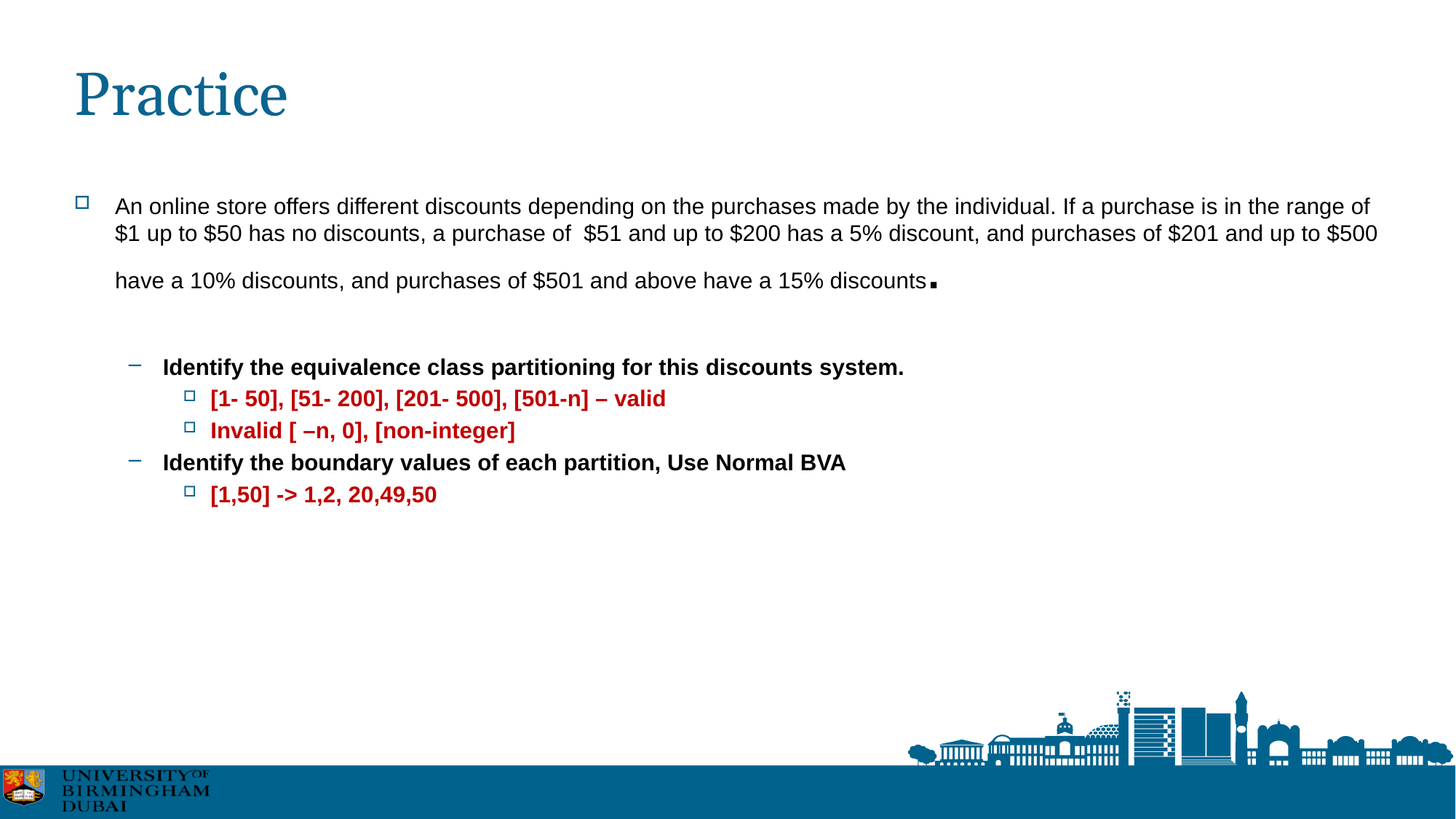

# Practice
An online store offers different discounts depending on the purchases made by the individual. If a purchase is in the range of $1 up to $50 has no discounts, a purchase of  $51 and up to $200 has a 5% discount, and purchases of $201 and up to $500 have a 10% discounts, and purchases of $501 and above have a 15% discounts.
Identify the equivalence class partitioning for this discounts system.
[1- 50], [51- 200], [201- 500], [501-n] – valid
Invalid [ –n, 0], [non-integer]
Identify the boundary values of each partition, Use Normal BVA
[1,50] -> 1,2, 20,49,50